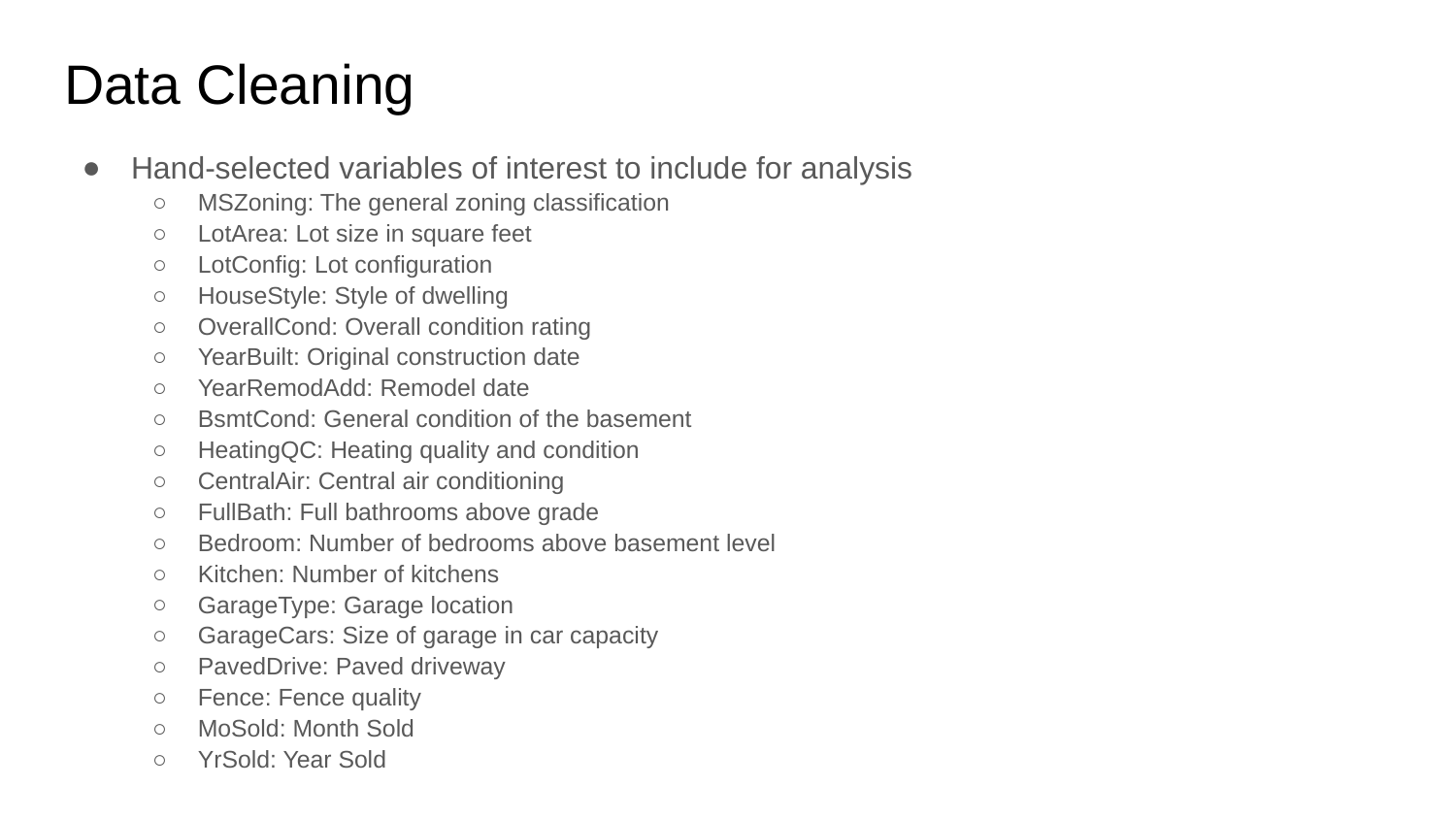

# Data Cleaning
Hand-selected variables of interest to include for analysis
MSZoning: The general zoning classification
LotArea: Lot size in square feet
LotConfig: Lot configuration
HouseStyle: Style of dwelling
OverallCond: Overall condition rating
YearBuilt: Original construction date
YearRemodAdd: Remodel date
BsmtCond: General condition of the basement
HeatingQC: Heating quality and condition
CentralAir: Central air conditioning
FullBath: Full bathrooms above grade
Bedroom: Number of bedrooms above basement level
Kitchen: Number of kitchens
GarageType: Garage location
GarageCars: Size of garage in car capacity
PavedDrive: Paved driveway
Fence: Fence quality
MoSold: Month Sold
YrSold: Year Sold